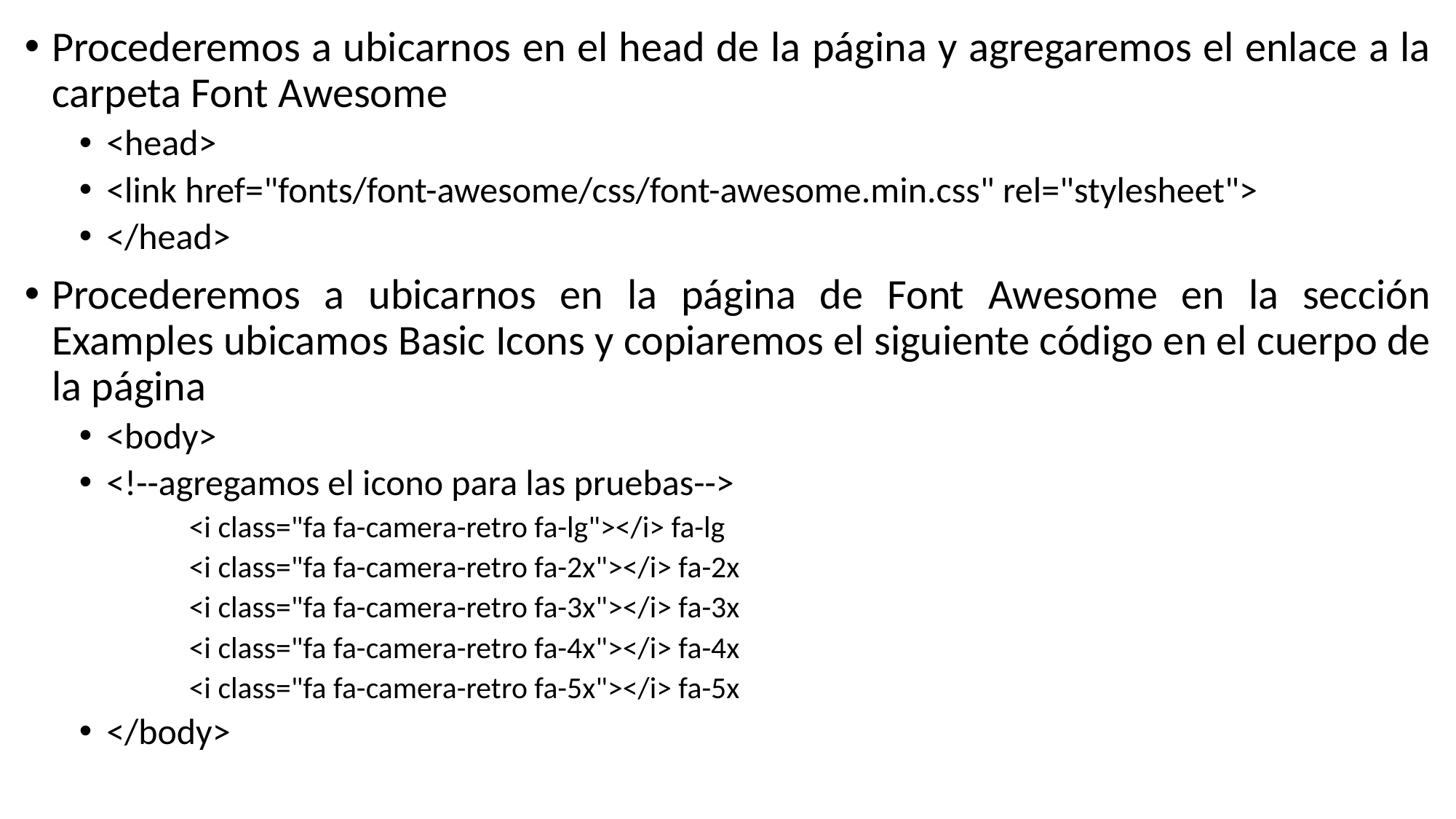

Procederemos a ubicarnos en el head de la página y agregaremos el enlace a la carpeta Font Awesome
<head>
<link href="fonts/font-awesome/css/font-awesome.min.css" rel="stylesheet">
</head>
Procederemos a ubicarnos en la página de Font Awesome en la sección Examples ubicamos Basic Icons y copiaremos el siguiente código en el cuerpo de la página
<body>
<!--agregamos el icono para las pruebas-->
        <i class="fa fa-camera-retro fa-lg"></i> fa-lg
        <i class="fa fa-camera-retro fa-2x"></i> fa-2x
        <i class="fa fa-camera-retro fa-3x"></i> fa-3x
        <i class="fa fa-camera-retro fa-4x"></i> fa-4x
        <i class="fa fa-camera-retro fa-5x"></i> fa-5x
</body>